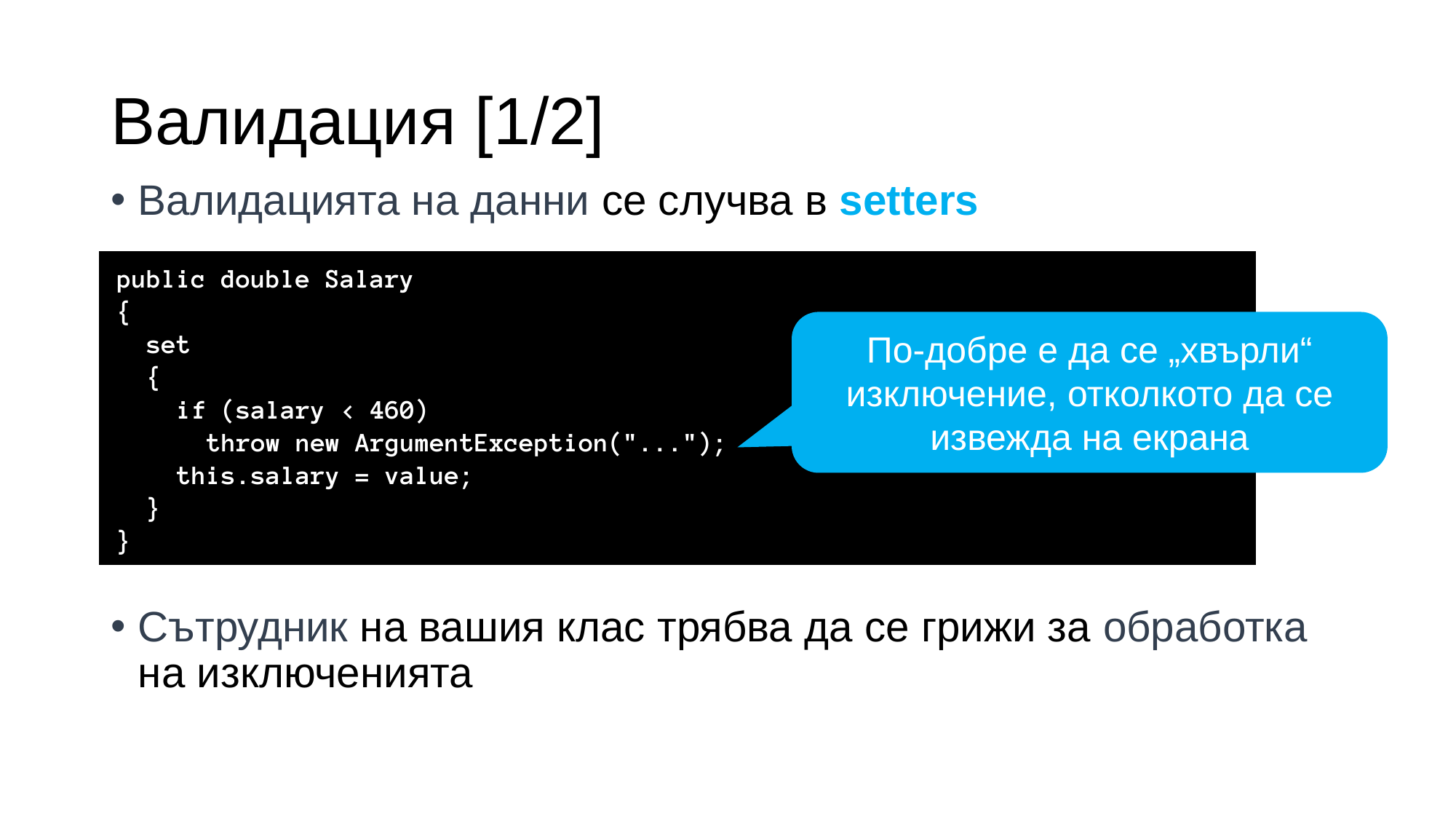

# Валидация [1/2]
Валидацията на данни се случва в setters

Сътрудник на вашия клас трябва да се грижи за обработка на изключенията
public double Salary
{
  set
  {
    if (salary < 460)
      throw new ArgumentException("...");
    this.salary = value;
  }
}
По-добре е да се „хвърли“ изключение, отколкото да се извежда на екрана